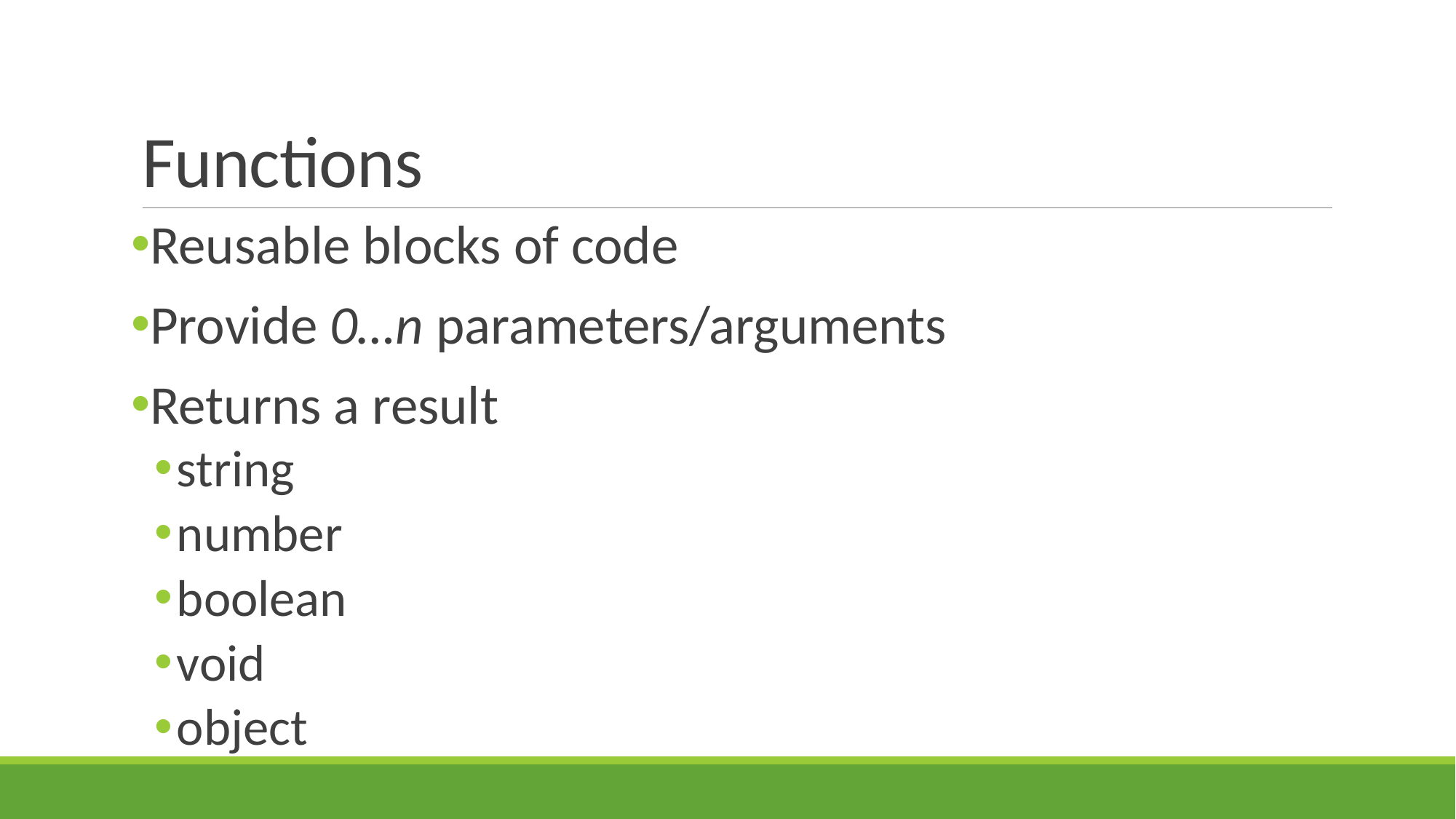

# Functions
Reusable blocks of code
Provide 0…n parameters/arguments
Returns a result
string
number
boolean
void
object